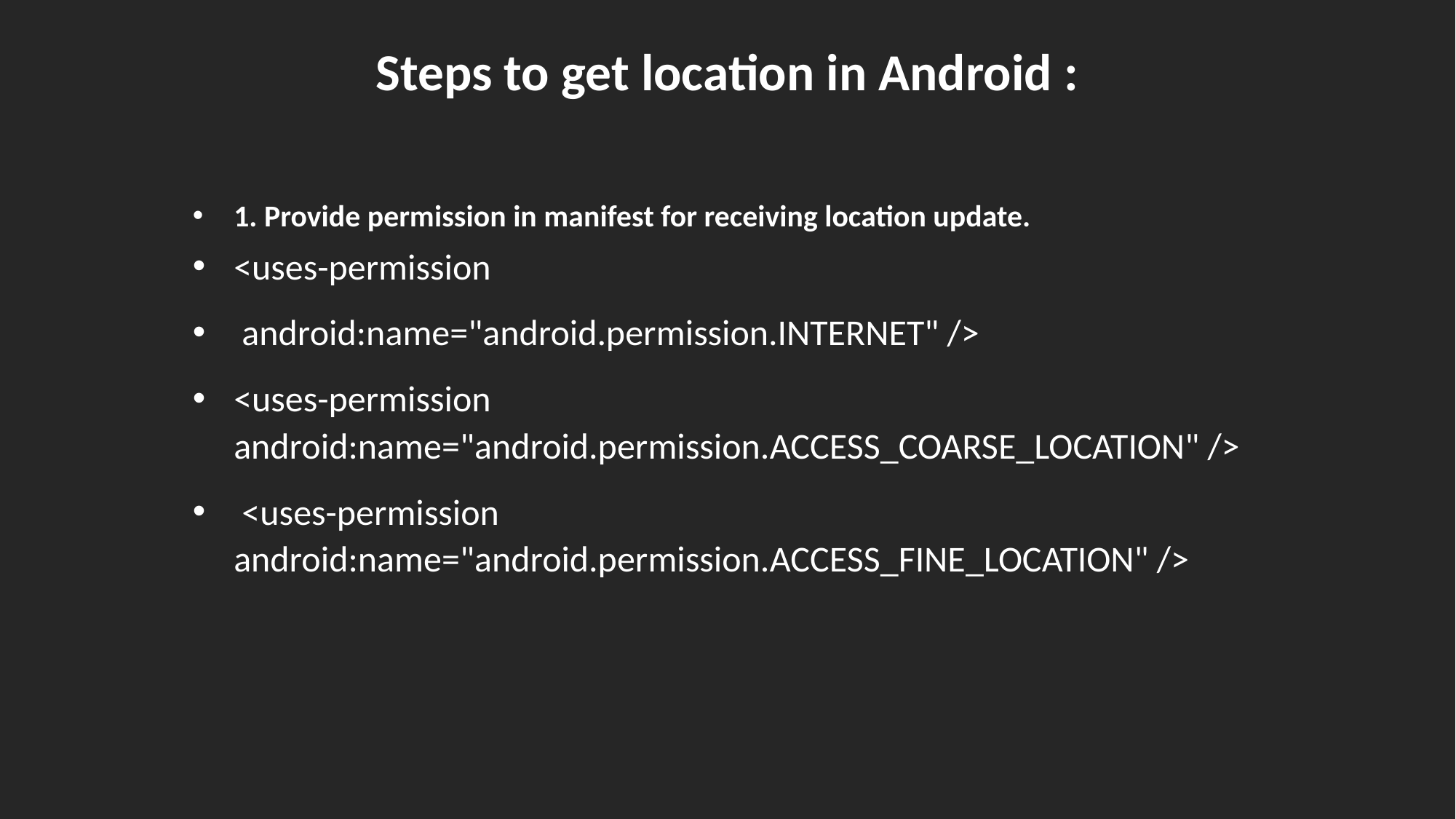

# Steps to get location in Android :
1. Provide permission in manifest for receiving location update.
<uses-permission
 android:name="android.permission.INTERNET" />
<uses-permission android:name="android.permission.ACCESS_COARSE_LOCATION" />
 <uses-permission android:name="android.permission.ACCESS_FINE_LOCATION" />